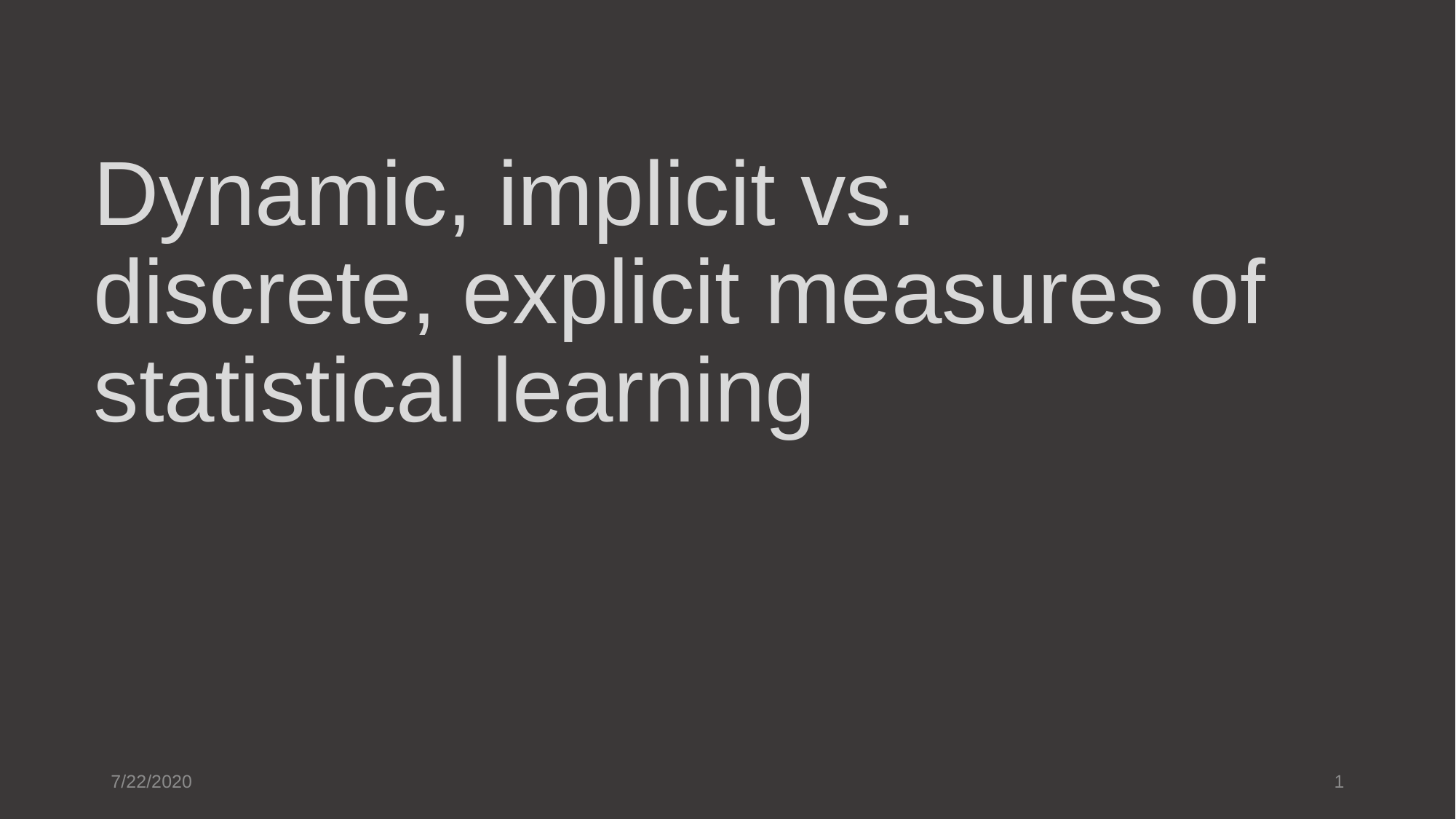

# Dynamic, implicit vs. discrete, explicit measures of statistical learning
7/22/2020
1